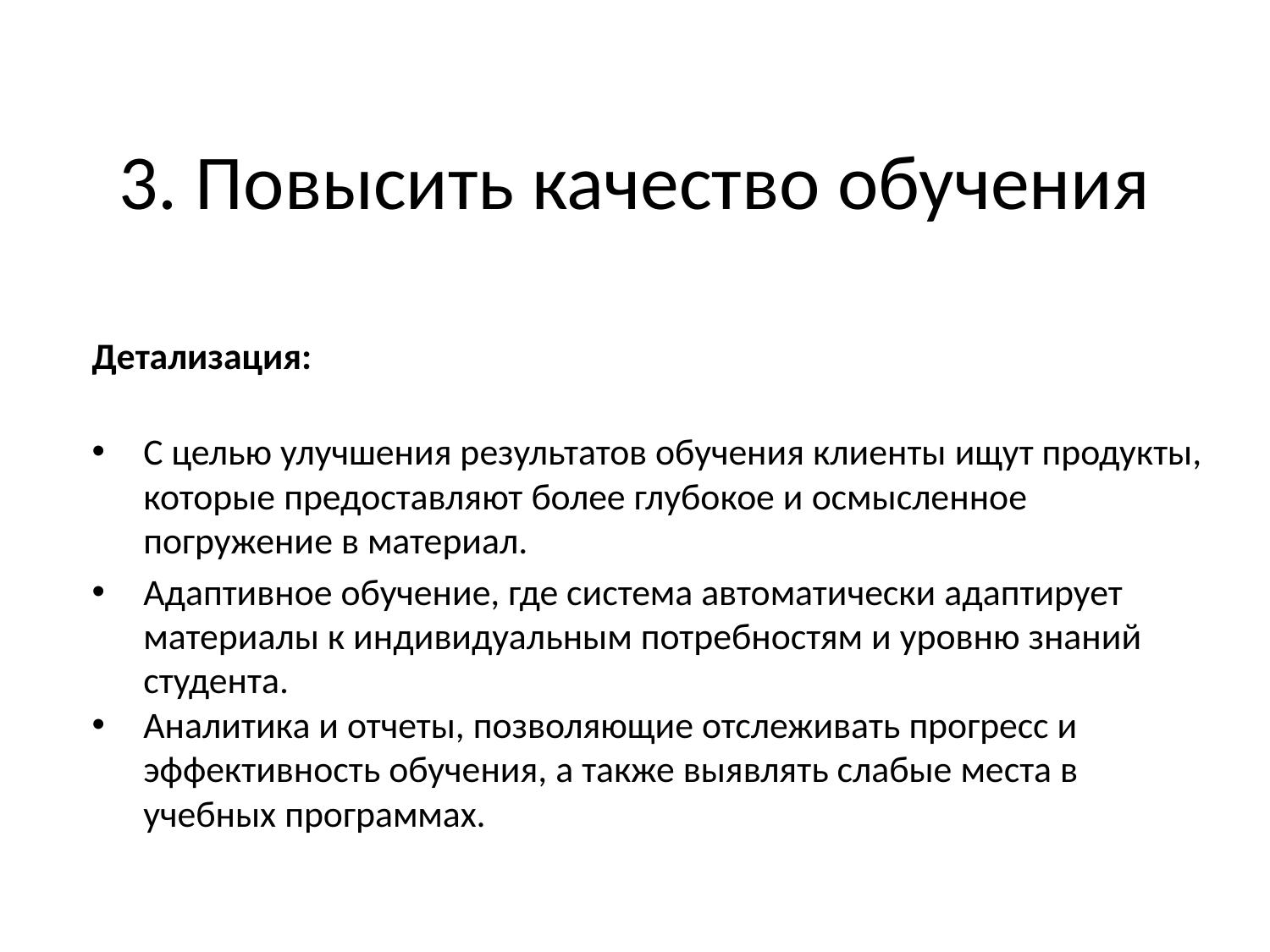

# 3. Повысить качество обучения

Детализация:

С целью улучшения результатов обучения клиенты ищут продукты, которые предоставляют более глубокое и осмысленное погружение в материал.
Адаптивное обучение, где система автоматически адаптирует материалы к индивидуальным потребностям и уровню знаний студента.
Аналитика и отчеты, позволяющие отслеживать прогресс и эффективность обучения, а также выявлять слабые места в учебных программах.